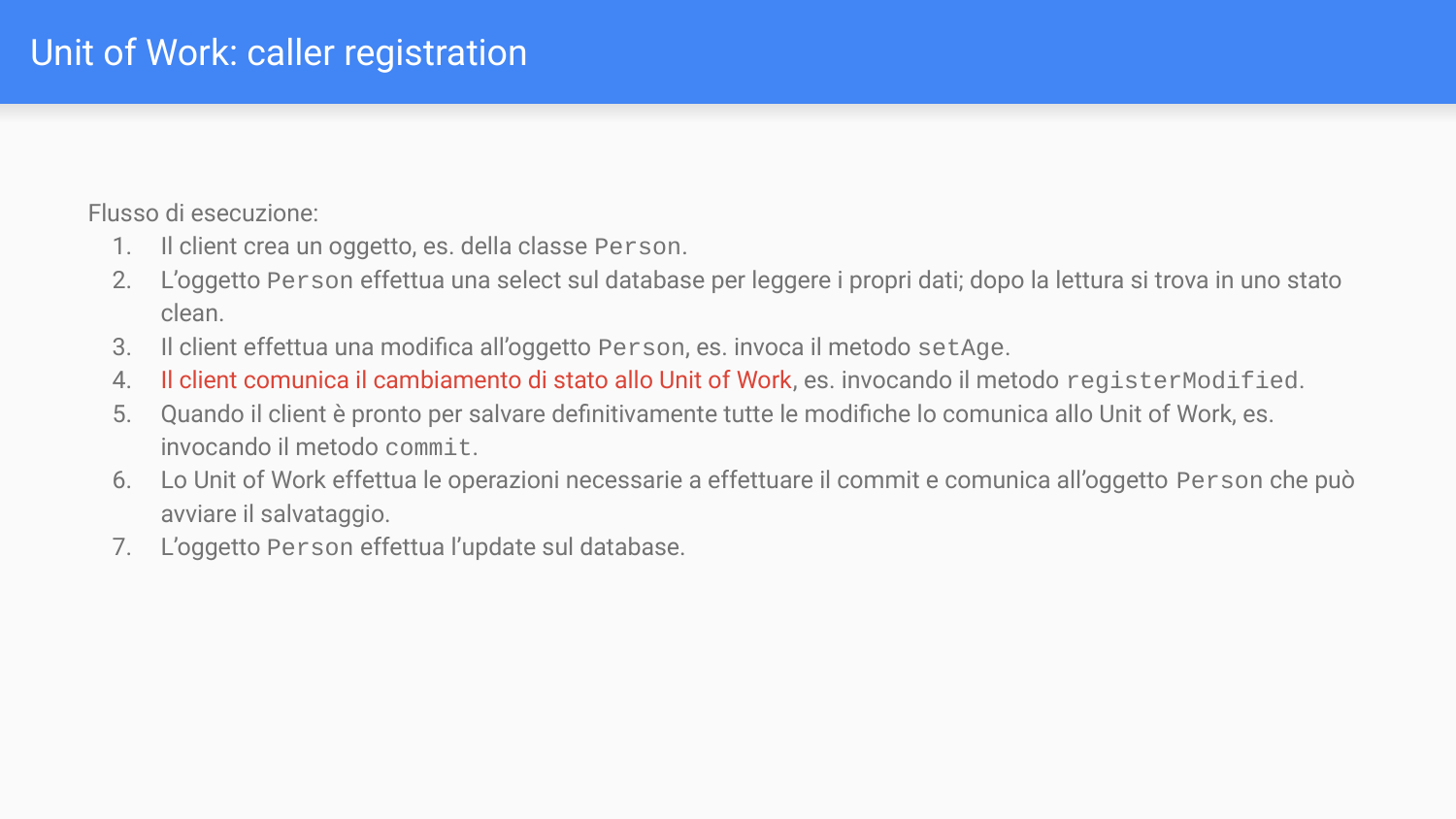

# Unit of Work: caller registration
Flusso di esecuzione:
Il client crea un oggetto, es. della classe Person.
L’oggetto Person effettua una select sul database per leggere i propri dati; dopo la lettura si trova in uno stato clean.
Il client effettua una modifica all’oggetto Person, es. invoca il metodo setAge.
Il client comunica il cambiamento di stato allo Unit of Work, es. invocando il metodo registerModified.
Quando il client è pronto per salvare definitivamente tutte le modifiche lo comunica allo Unit of Work, es. invocando il metodo commit.
Lo Unit of Work effettua le operazioni necessarie a effettuare il commit e comunica all’oggetto Person che può avviare il salvataggio.
L’oggetto Person effettua l’update sul database.